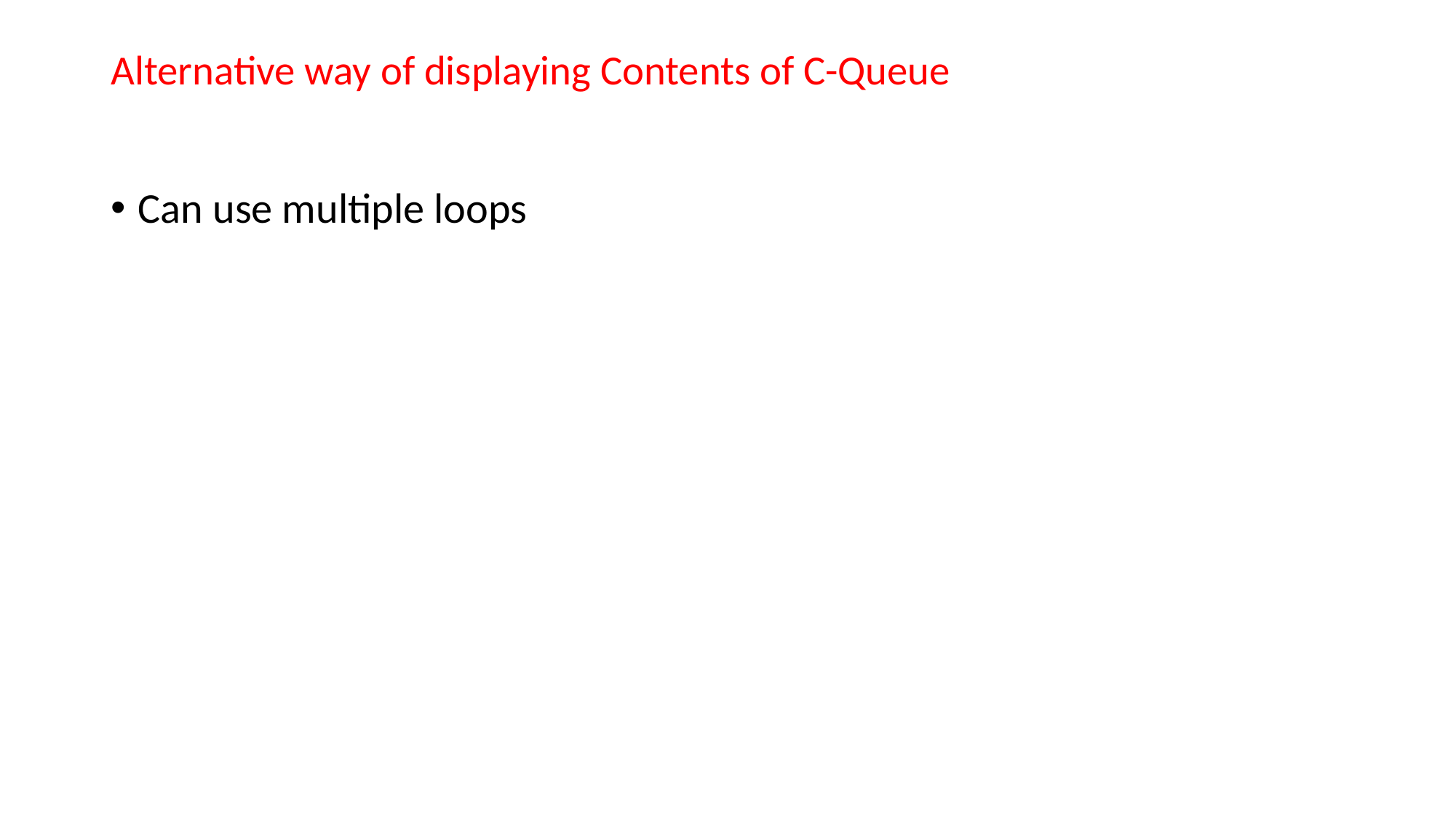

# Alternative way of displaying Contents of C-Queue
Can use multiple loops